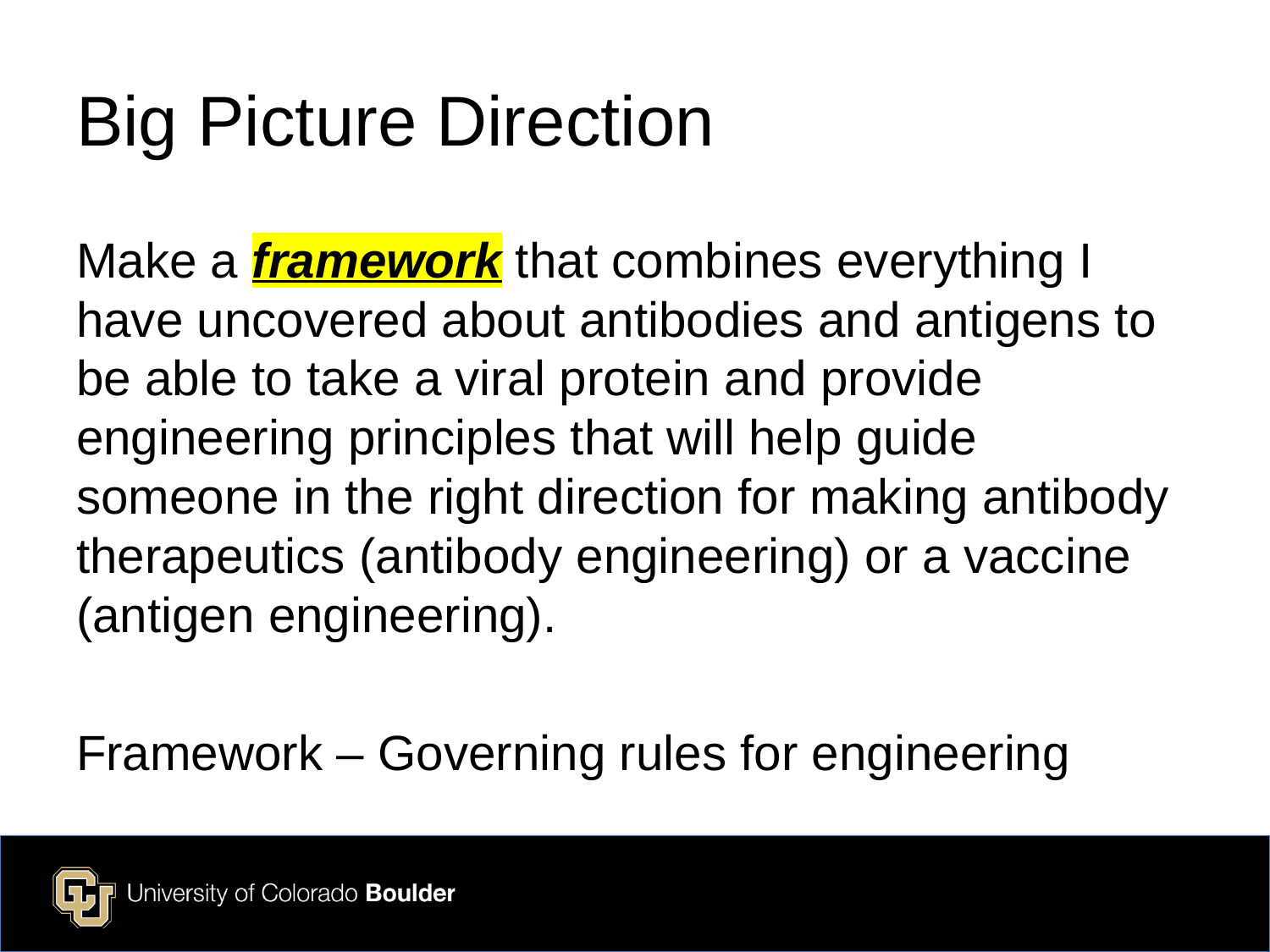

# Big Picture Direction
Make a framework that combines everything I have uncovered about antibodies and antigens to be able to take a viral protein and provide engineering principles that will help guide someone in the right direction for making antibody therapeutics (antibody engineering) or a vaccine (antigen engineering).

Framework – Governing rules for engineering